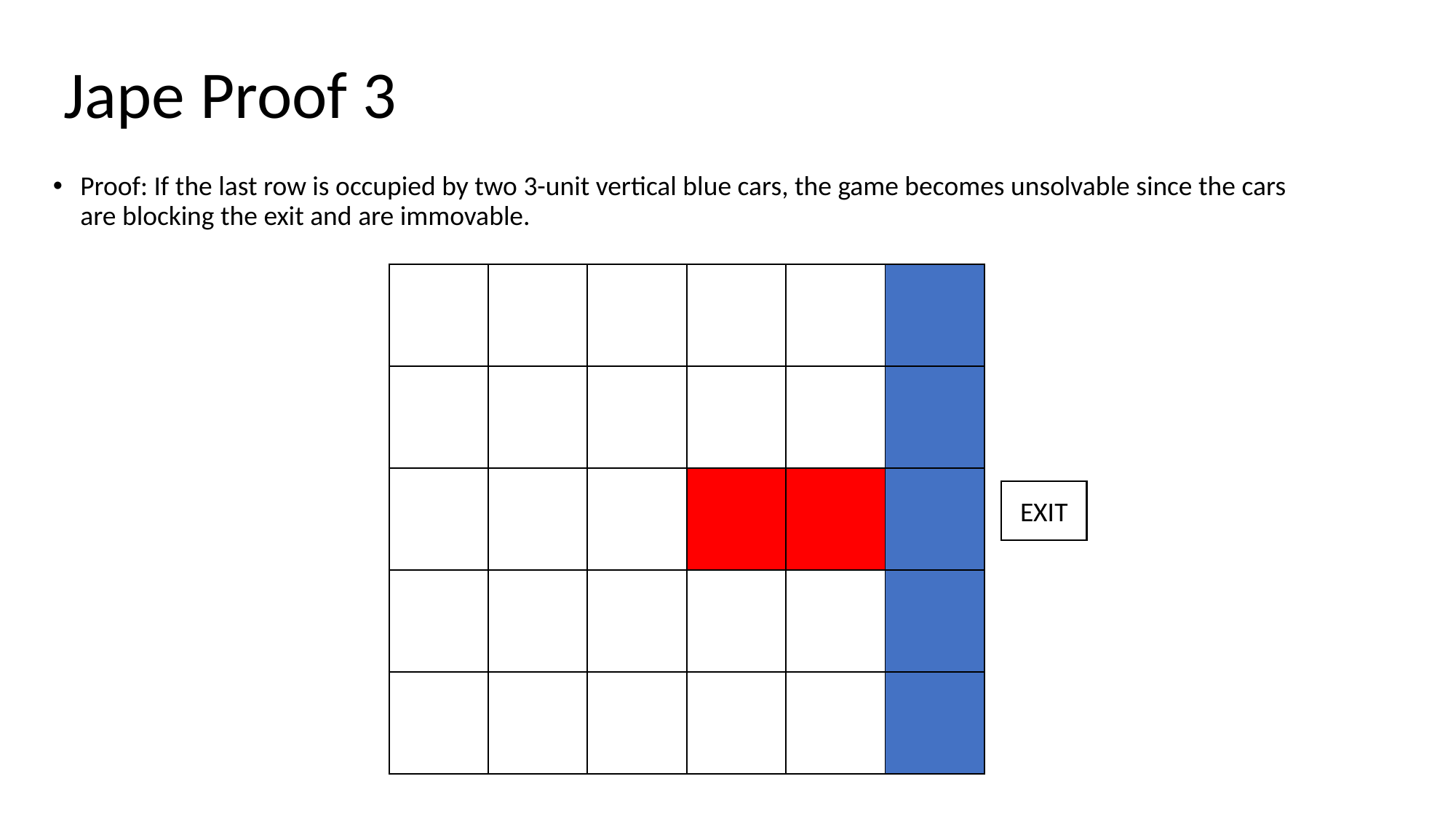

# Jape Proof 3
Proof: If the last row is occupied by two 3-unit vertical blue cars, the game becomes unsolvable since the cars are blocking the exit and are immovable.

|  |  |  |  |  |  |
| --- | --- | --- | --- | --- | --- |
|  |  |  |  |  |  |
|  |  |  |  |  |  |
|  |  |  |  |  |  |
|  |  |  |  |  |  |
EXIT